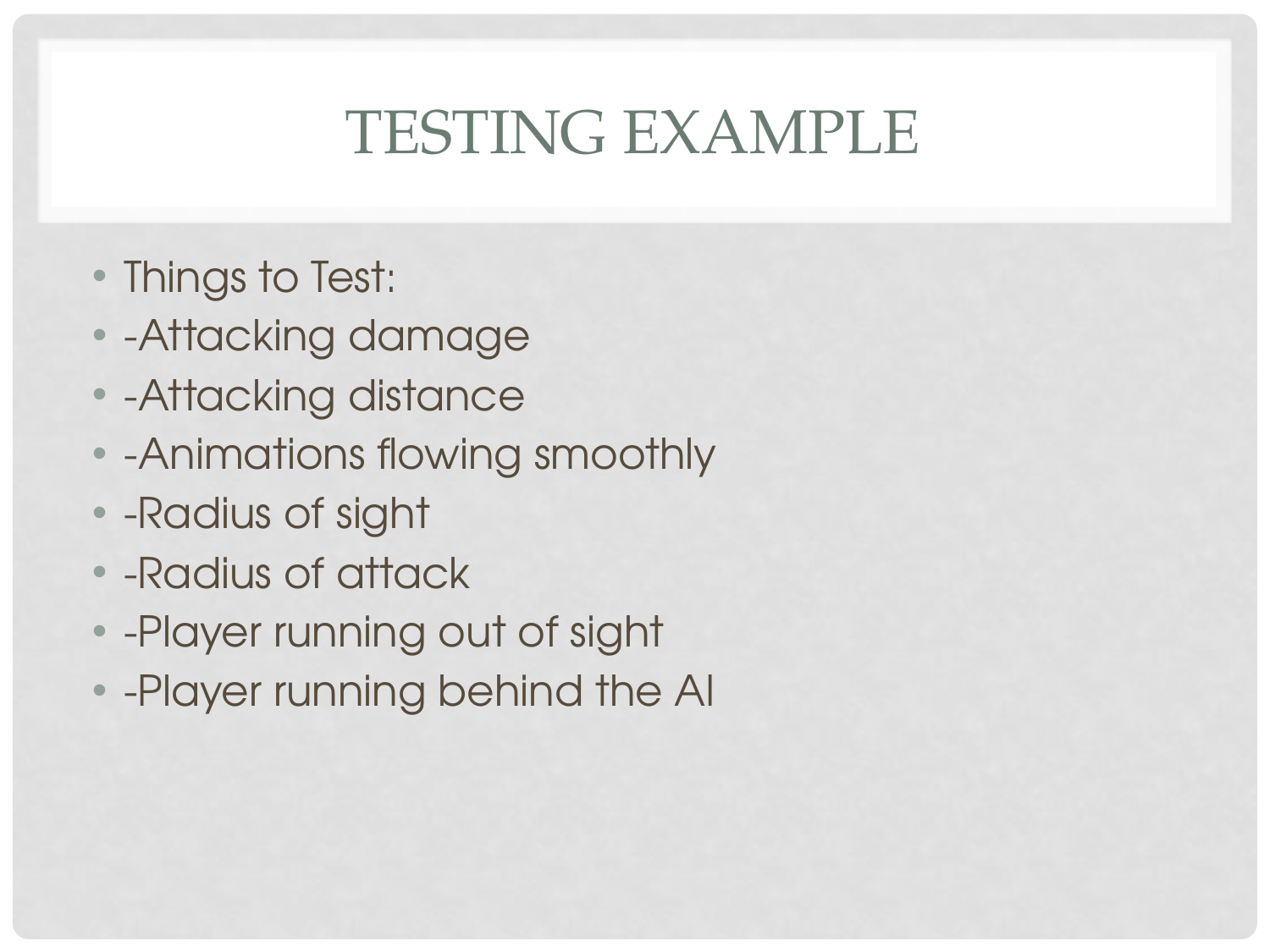

# Testing Example
Things to Test:
-Attacking damage
-Attacking distance
-Animations flowing smoothly
-Radius of sight
-Radius of attack
-Player running out of sight
-Player running behind the AI